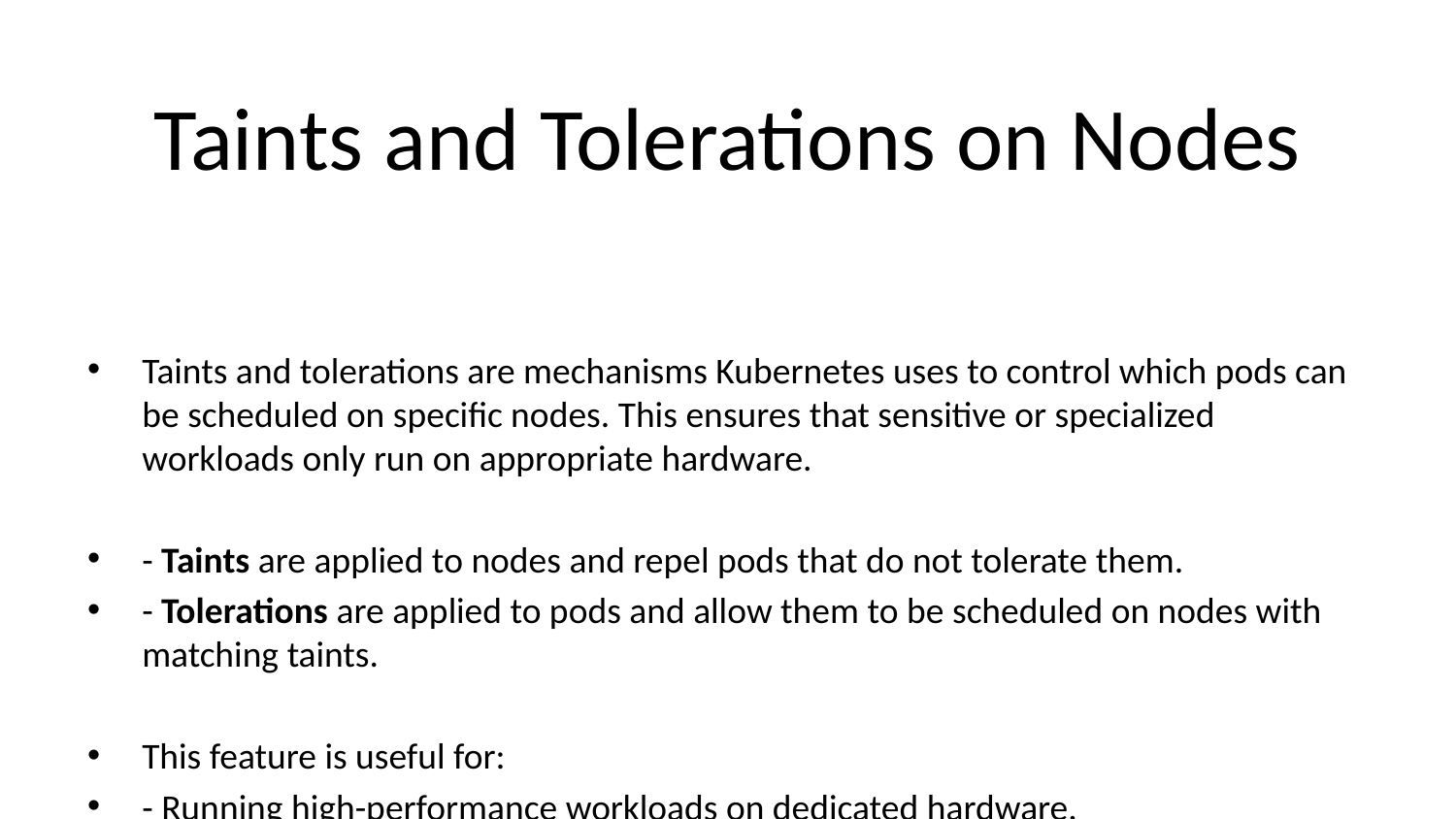

# Taints and Tolerations on Nodes

Taints and tolerations are mechanisms Kubernetes uses to control which pods can be scheduled on specific nodes. This ensures that sensitive or specialized workloads only run on appropriate hardware.

- Taints are applied to nodes and repel pods that do not tolerate them.
- Tolerations are applied to pods and allow them to be scheduled on nodes with matching taints.

This feature is useful for:
- Running high-performance workloads on dedicated hardware.
- Isolating certain applications for compliance or security reasons.
- Preventing resource contention by ensuring critical apps aren't disrupted by less important ones.

Using taints and tolerations allows fine-grained control over workload placement in production clusters.